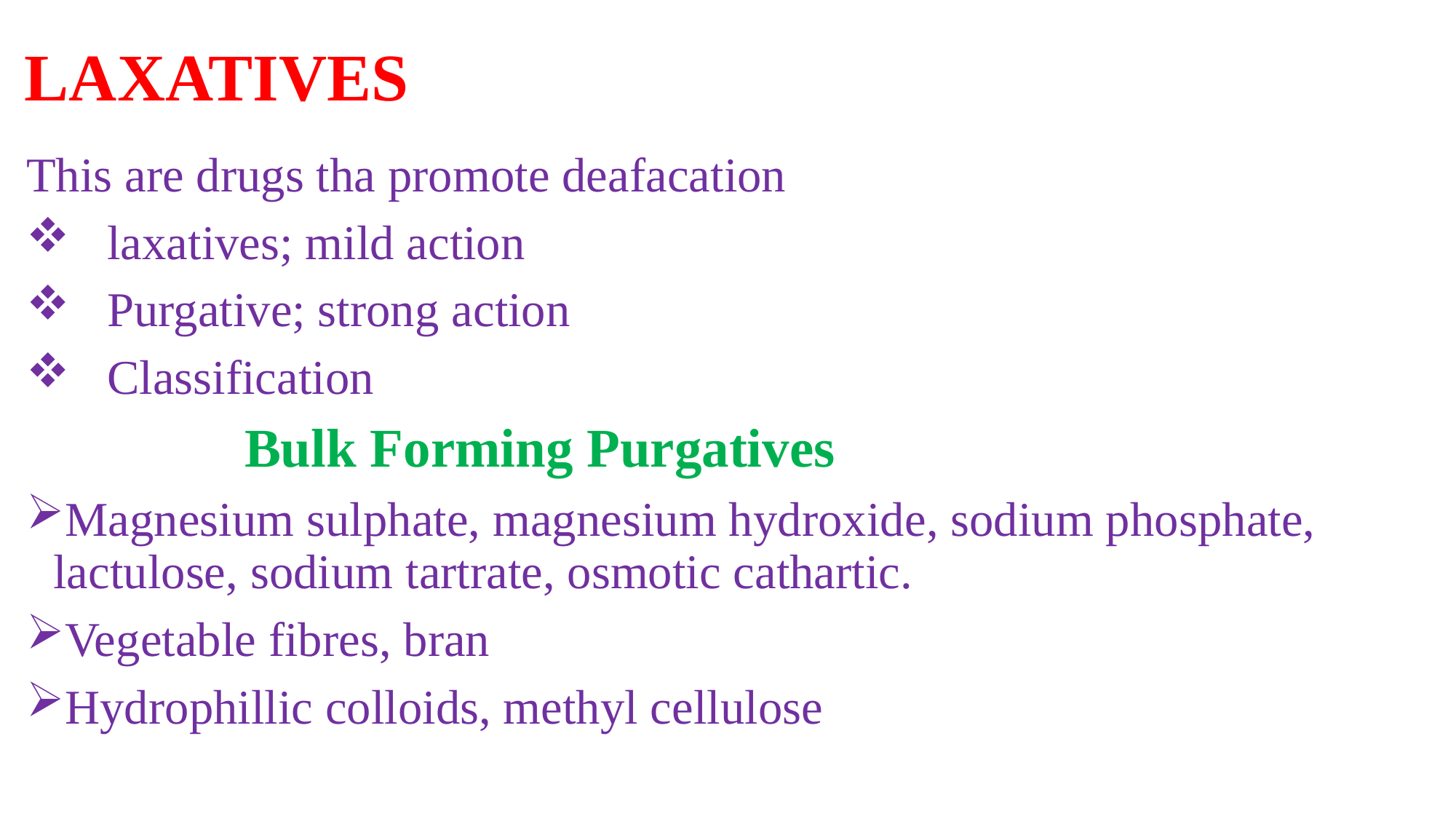

# LAXATIVES
This are drugs tha promote deafacation
   laxatives; mild action
   Purgative; strong action
   Classification
		Bulk Forming Purgatives
Magnesium sulphate, magnesium hydroxide, sodium phosphate, lactulose, sodium tartrate, osmotic cathartic.
Vegetable fibres, bran
Hydrophillic colloids, methyl cellulose